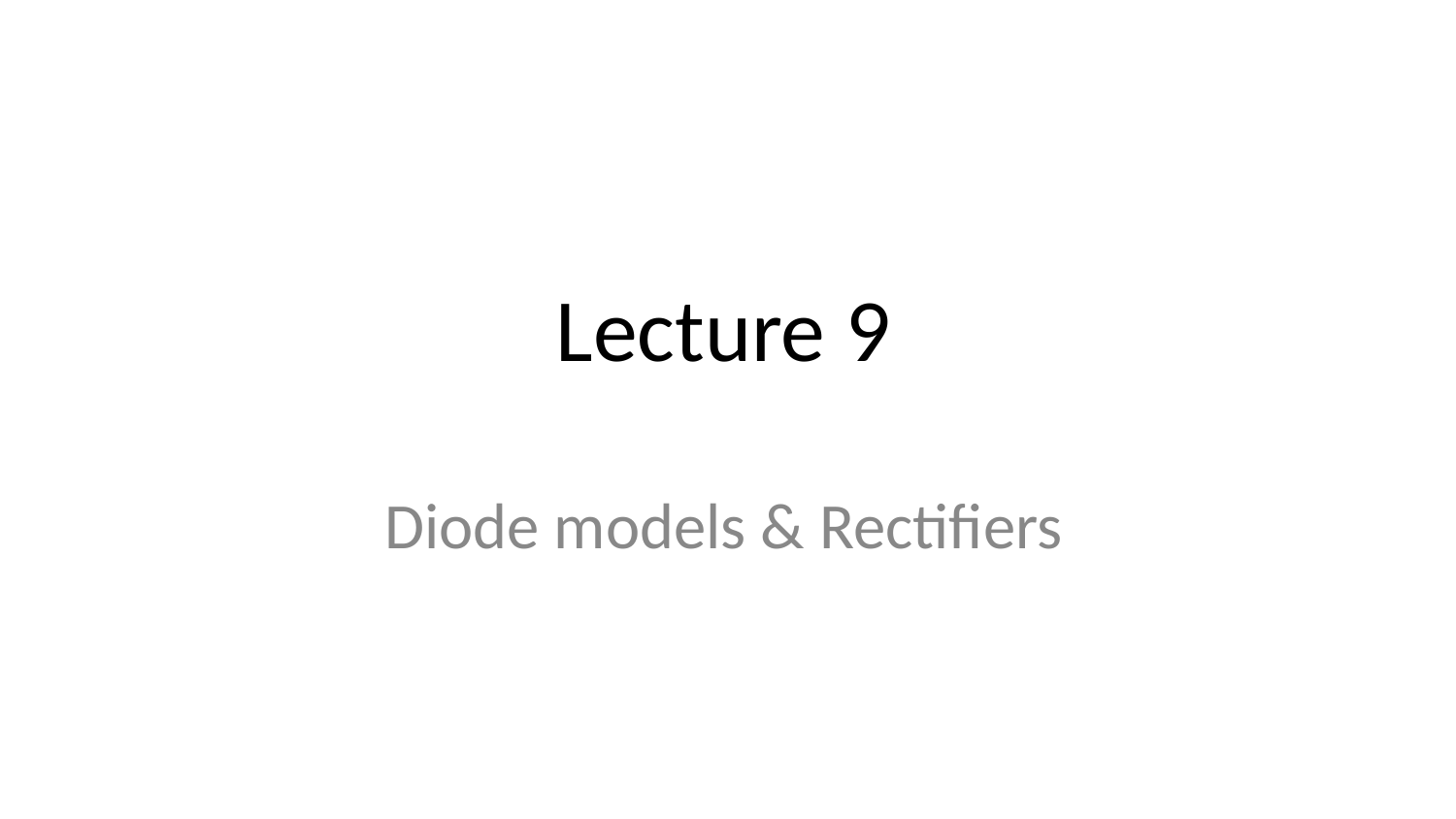

# Lecture 9
Diode models & Rectifiers